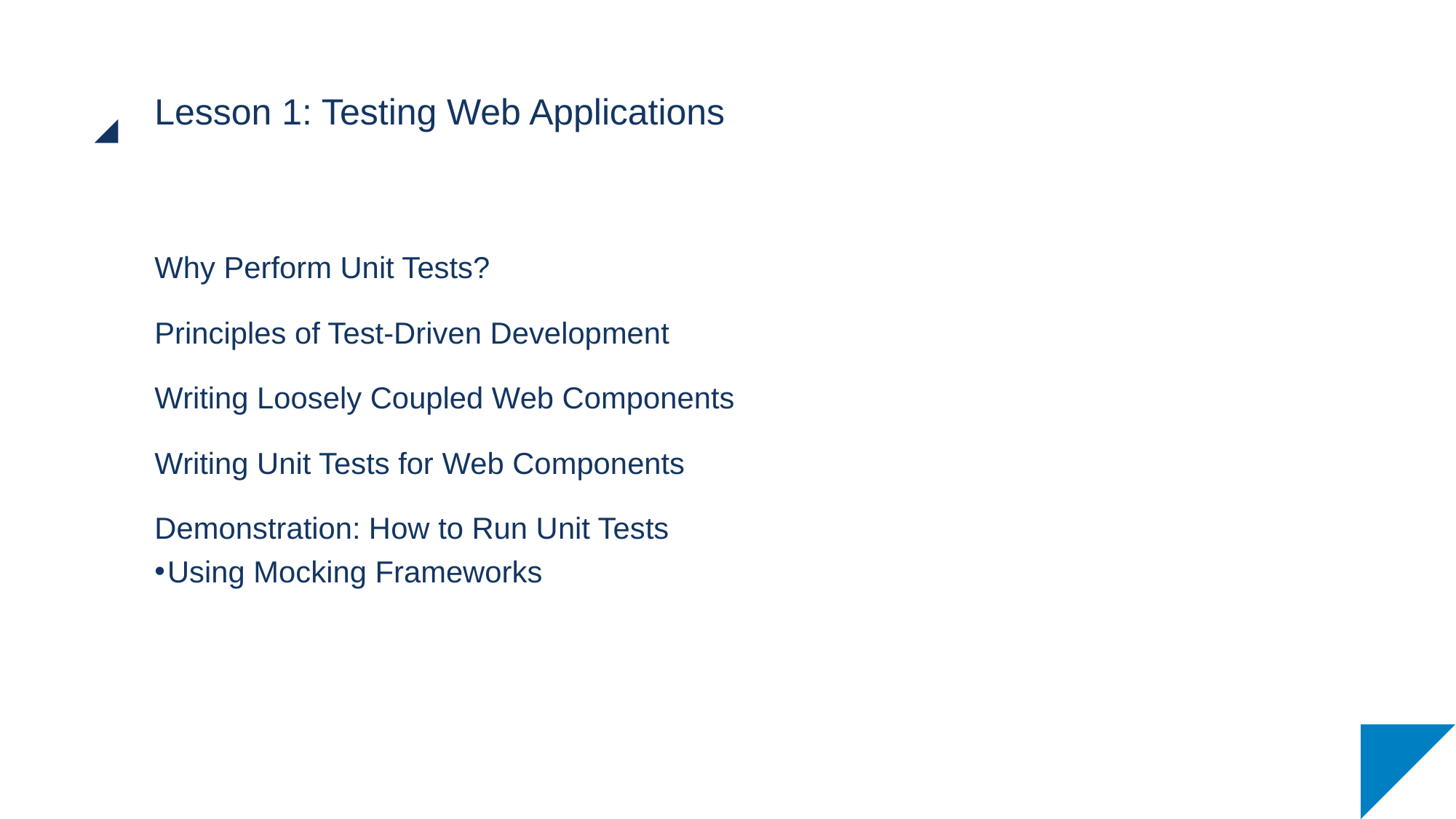

# Lesson 1: Testing Web Applications
Why Perform Unit Tests?
Principles of Test-Driven Development
Writing Loosely Coupled Web Components
Writing Unit Tests for Web Components
Demonstration: How to Run Unit Tests
Using Mocking Frameworks